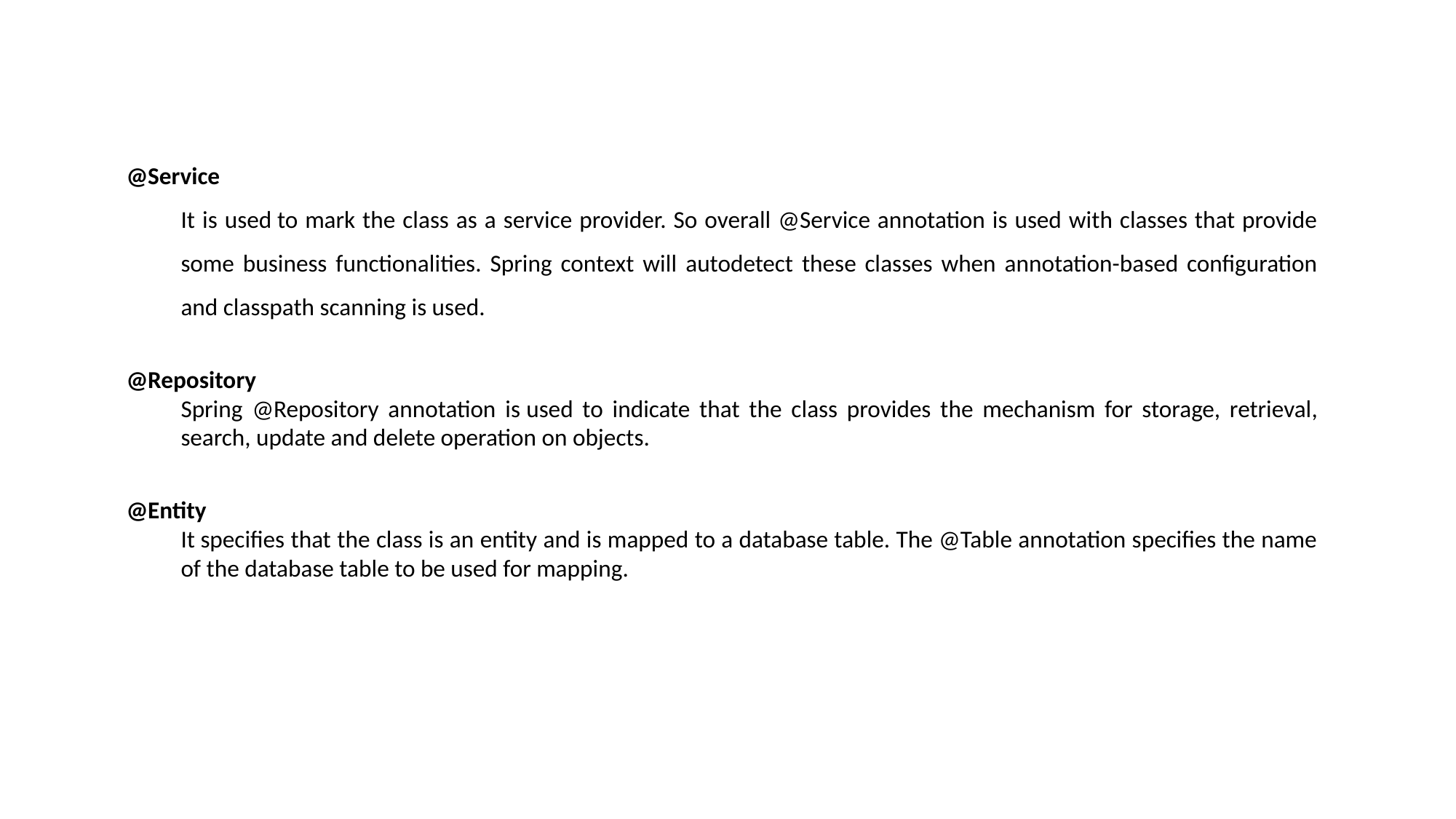

@Service
It is used to mark the class as a service provider. So overall @Service annotation is used with classes that provide some business functionalities. Spring context will autodetect these classes when annotation-based configuration and classpath scanning is used.

@Repository
Spring @Repository annotation is used to indicate that the class provides the mechanism for storage, retrieval, search, update and delete operation on objects.

@Entity
It specifies that the class is an entity and is mapped to a database table. The @Table annotation specifies the name of the database table to be used for mapping.